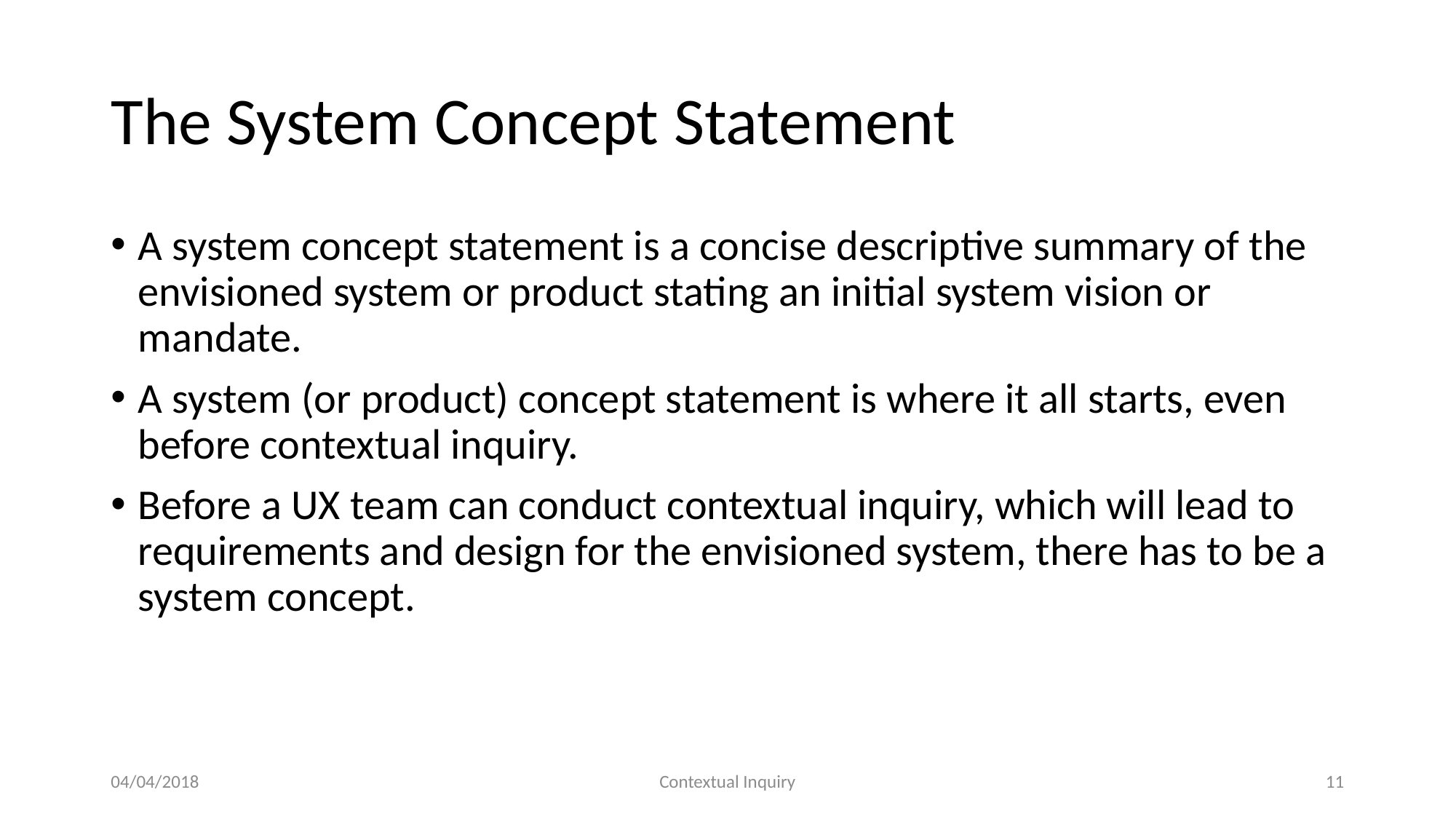

# The System Concept Statement
A system concept statement is a concise descriptive summary of the envisioned system or product stating an initial system vision or mandate.
A system (or product) concept statement is where it all starts, even before contextual inquiry.
Before a UX team can conduct contextual inquiry, which will lead to requirements and design for the envisioned system, there has to be a system concept.
04/04/2018
Contextual Inquiry
11